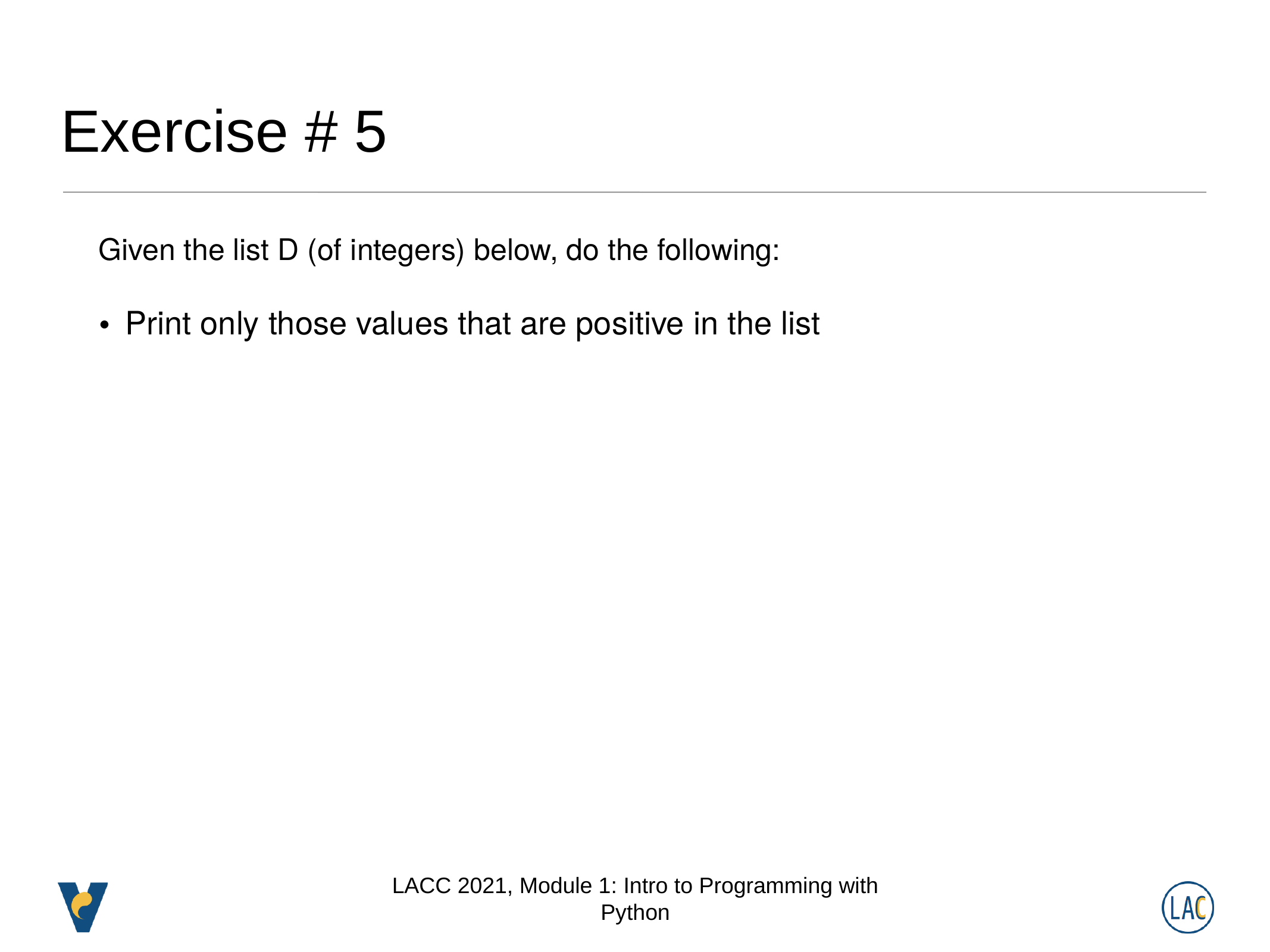

# Exercise # 5
 Given the list D (of integers) below, do the following:

Print only those values that are positive in the list